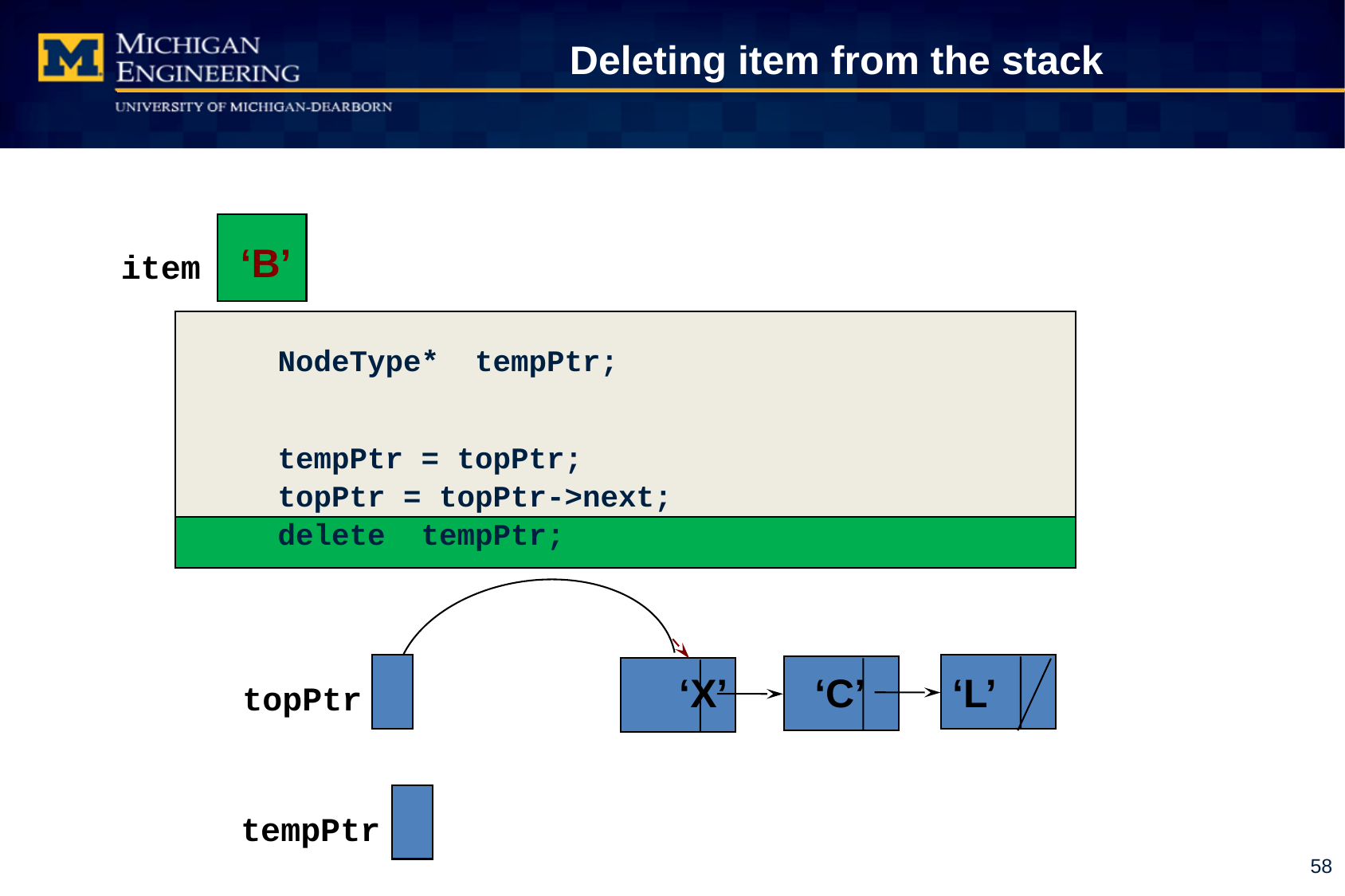

# Deleting item from the stack

‘B’
item

	NodeType*  tempPtr;

	tempPtr = topPtr;
	topPtr = topPtr->next;
	delete  tempPtr;

topPtr

   ‘X’        ‘C’        ‘L’

tempPtr
58